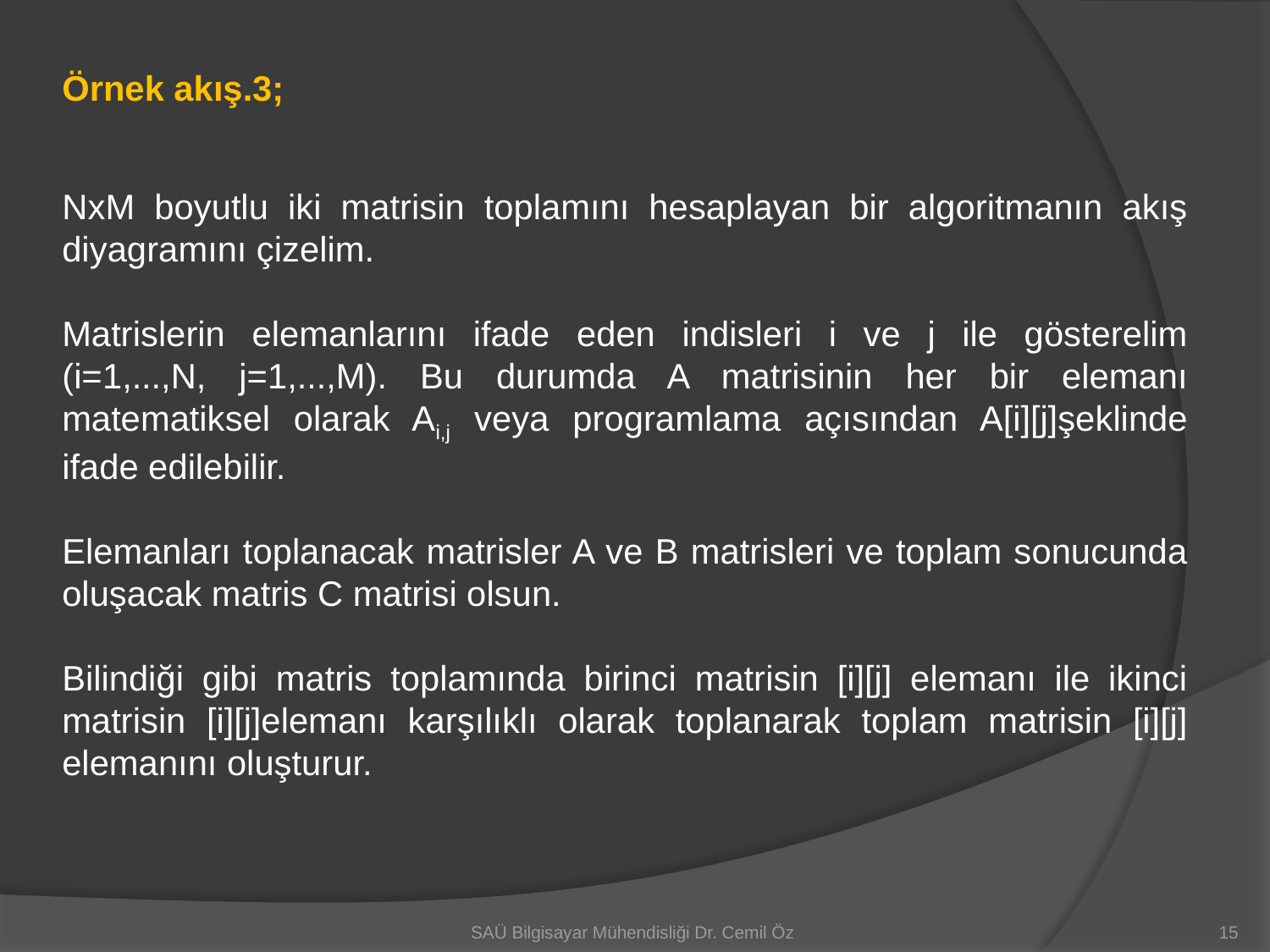

Örnek akış.3;

NxM boyutlu iki matrisin toplamını hesaplayan bir algoritmanın akış diyagramını çizelim.

Matrislerin elemanlarını ifade eden indisleri i ve j ile gösterelim (i=1,...,N, j=1,...,M). Bu durumda A matrisinin her bir elemanı matematiksel olarak Ai,j veya programlama açısından A[i][j]şeklinde ifade edilebilir.

Elemanları toplanacak matrisler A ve B matrisleri ve toplam sonucunda oluşacak matris C matrisi olsun.

Bilindiği gibi matris toplamında birinci matrisin [i][j] elemanı ile ikinci matrisin [i][j]elemanı karşılıklı olarak toplanarak toplam matrisin [i][j] elemanını oluşturur.

SAÜ Bilgisayar Mühendisliği Dr. Cemil Öz
15